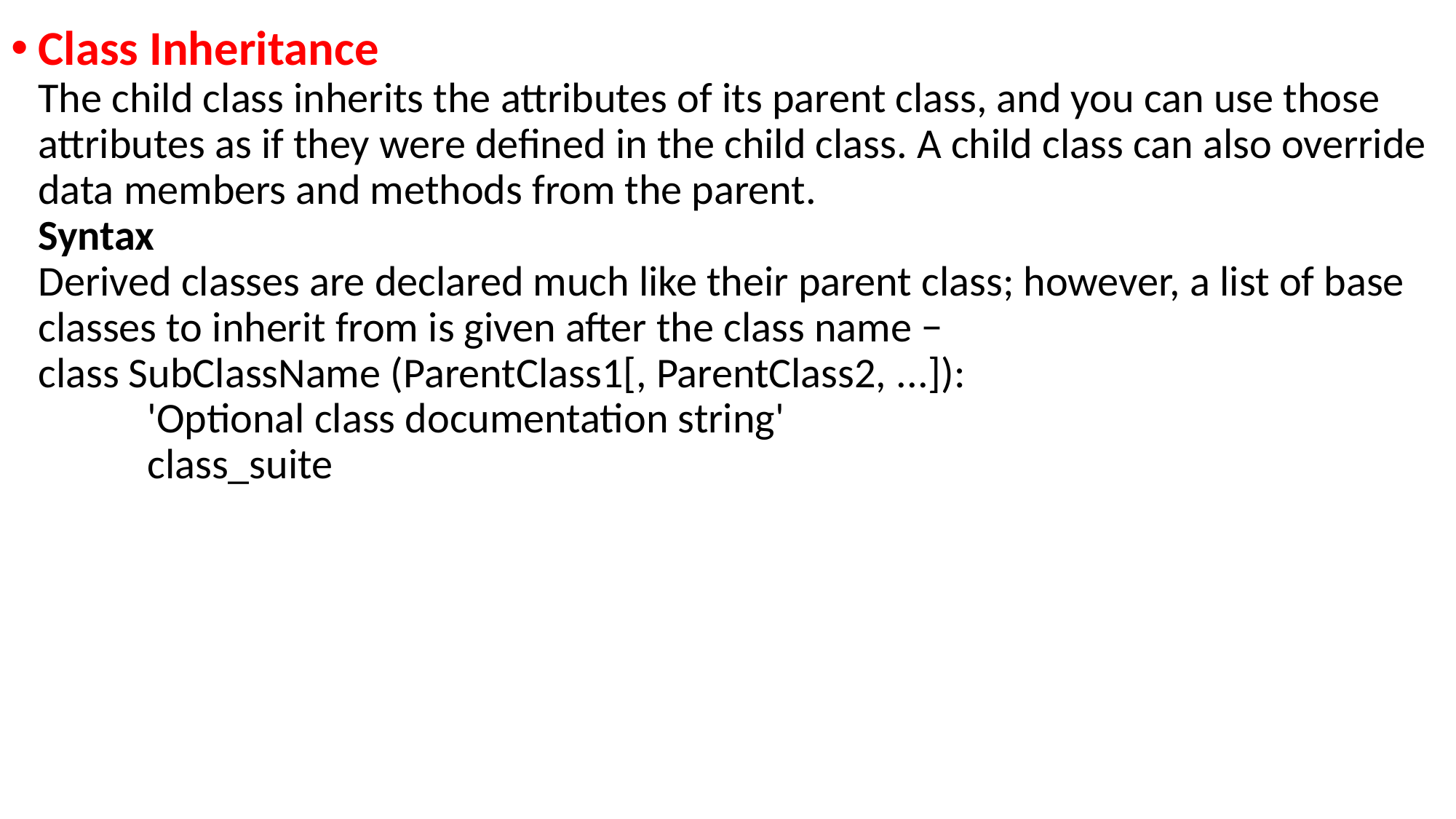

Class Inheritance
The child class inherits the attributes of its parent class, and you can use those attributes as if they were defined in the child class. A child class can also override data members and methods from the parent.
Syntax
Derived classes are declared much like their parent class; however, a list of base classes to inherit from is given after the class name −
class SubClassName (ParentClass1[, ParentClass2, ...]):
	'Optional class documentation string'
	class_suite